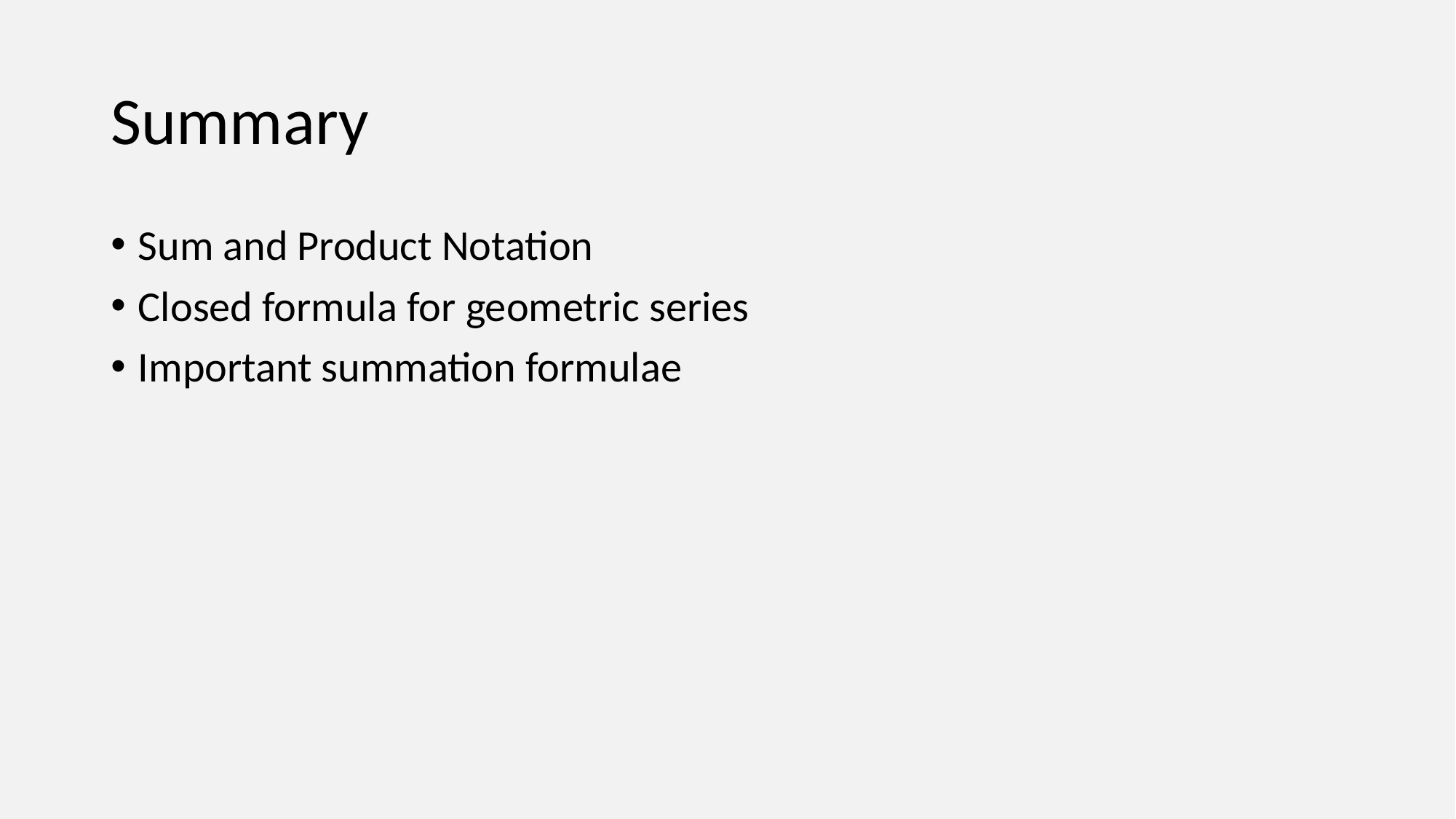

# Summary
Sum and Product Notation
Closed formula for geometric series
Important summation formulae